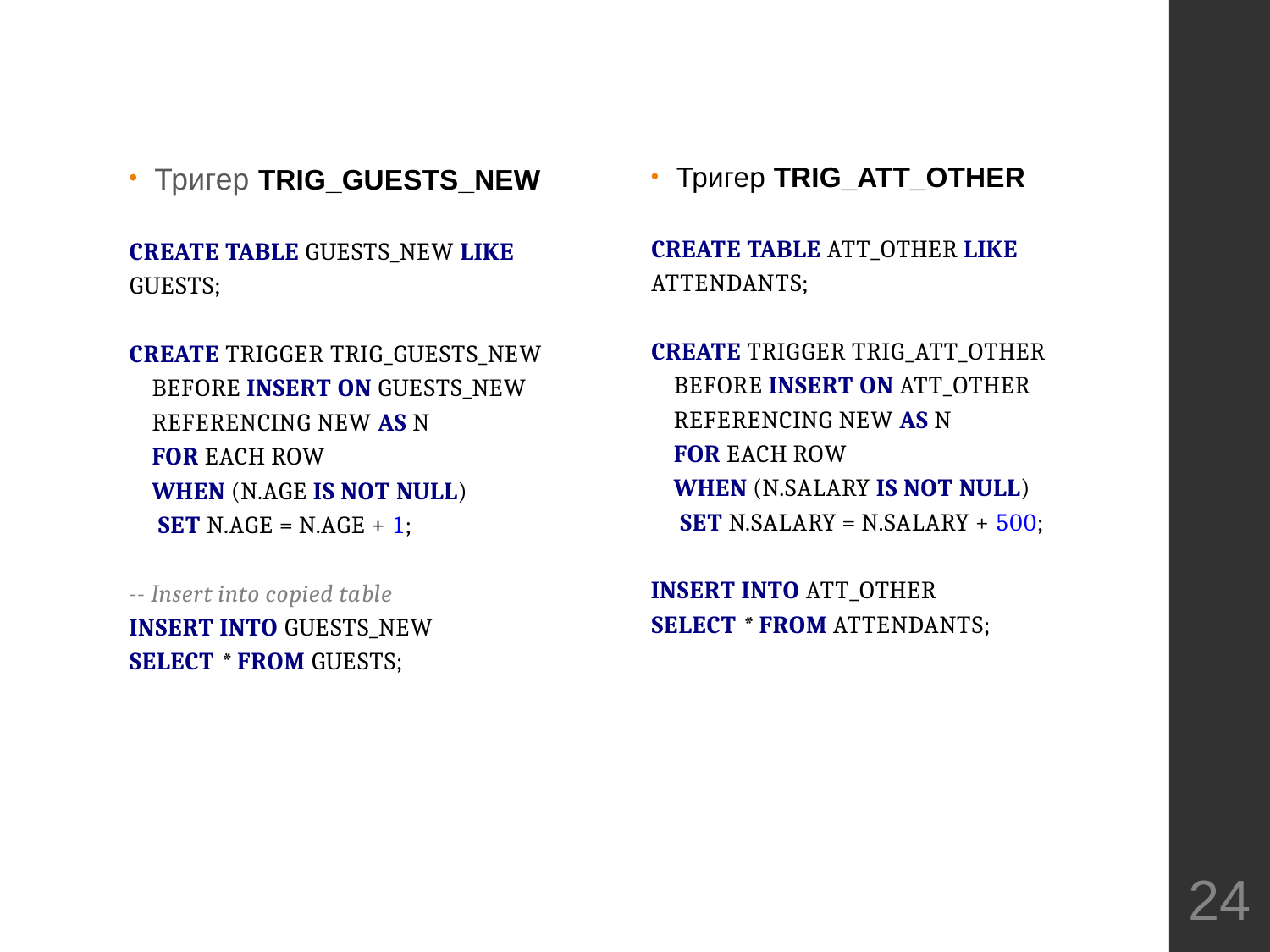

Тригер TRIG_GUESTS_NEW
CREATE TABLE GUESTS_NEW LIKE GUESTS;
CREATE TRIGGER TRIG_GUESTS_NEW
    BEFORE INSERT ON GUESTS_NEW
    REFERENCING NEW AS N
    FOR EACH ROW
    WHEN (N.AGE IS NOT NULL)
     SET N.AGE = N.AGE + 1;
-- Insert into copied table
INSERT INTO GUESTS_NEW
SELECT * FROM GUESTS;

Тригер TRIG_ATT_OTHER
CREATE TABLE ATT_OTHER LIKE ATTENDANTS;
CREATE TRIGGER TRIG_ATT_OTHER
    BEFORE INSERT ON ATT_OTHER
    REFERENCING NEW AS N
    FOR EACH ROW
    WHEN (N.SALARY IS NOT NULL)
     SET N.SALARY = N.SALARY + 500;
INSERT INTO ATT_OTHER
SELECT * FROM ATTENDANTS;

24